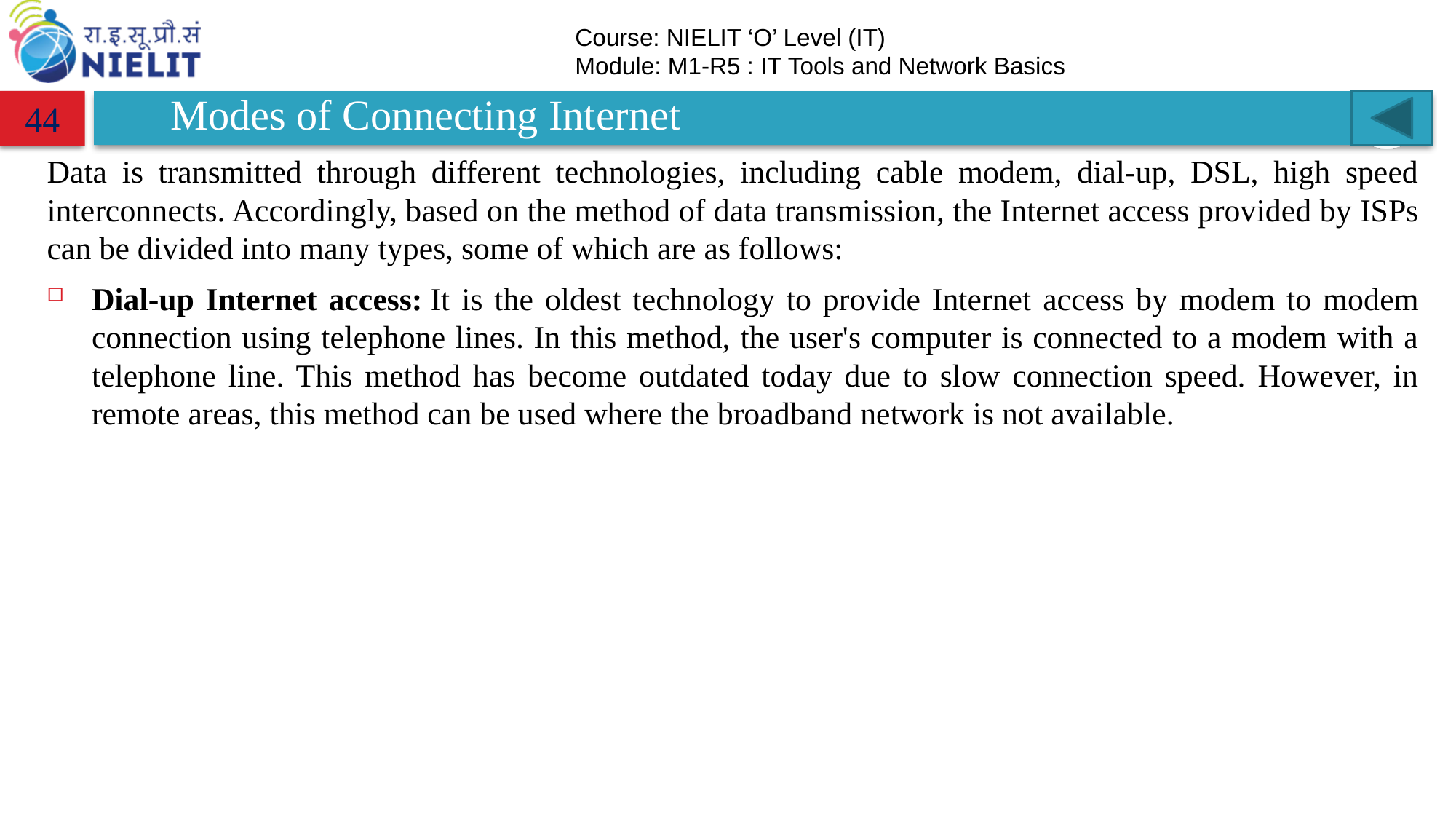

# Modes of Connecting Internet
44
Data is transmitted through different technologies, including cable modem, dial-up, DSL, high speed interconnects. Accordingly, based on the method of data transmission, the Internet access provided by ISPs can be divided into many types, some of which are as follows:
Dial-up Internet access: It is the oldest technology to provide Internet access by modem to modem connection using telephone lines. In this method, the user's computer is connected to a modem with a telephone line. This method has become outdated today due to slow connection speed. However, in remote areas, this method can be used where the broadband network is not available.